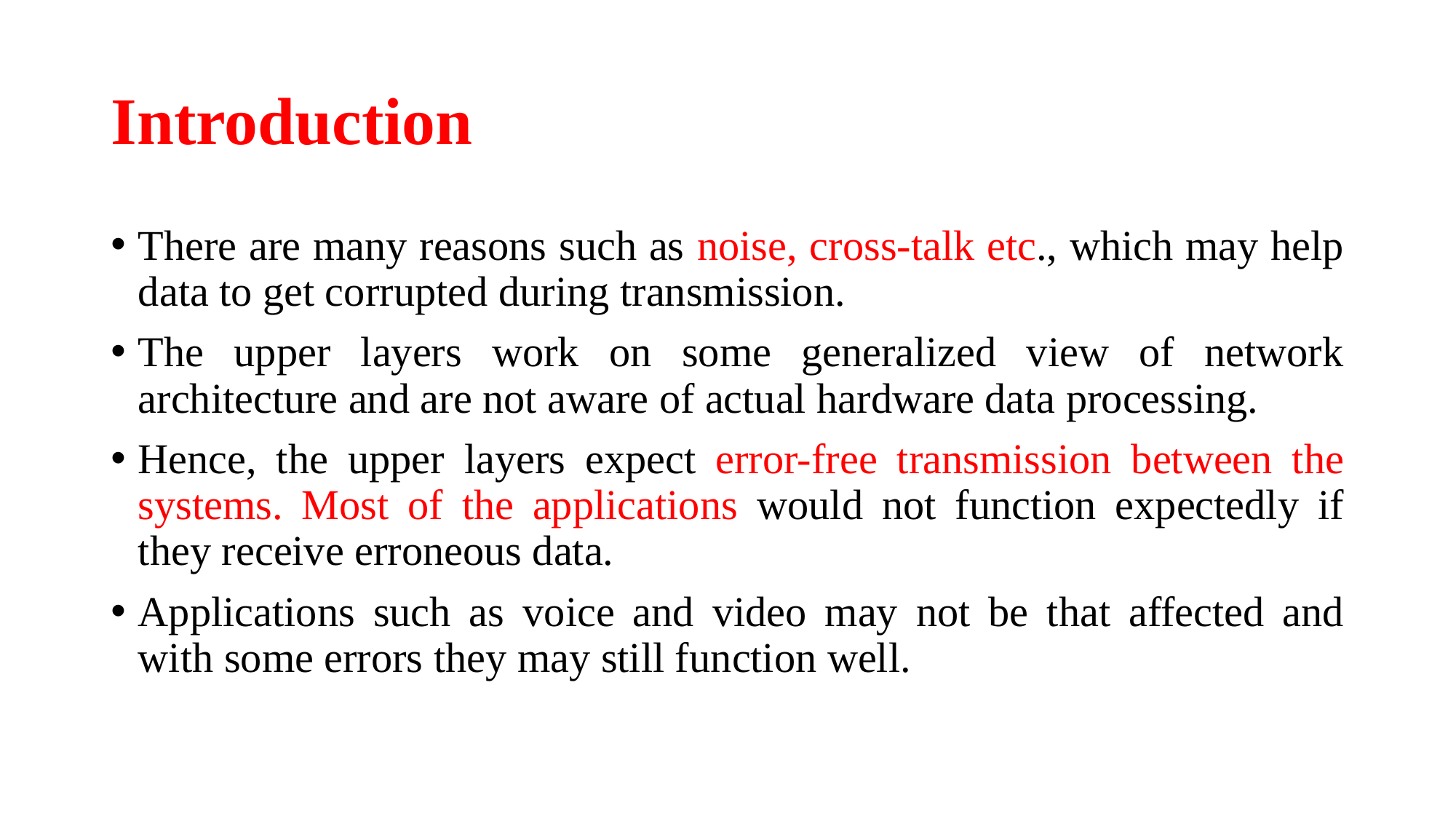

# Introduction
There are many reasons such as noise, cross-talk etc., which may help data to get corrupted during transmission.
The upper layers work on some generalized view of network architecture and are not aware of actual hardware data processing.
Hence, the upper layers expect error-free transmission between the systems. Most of the applications would not function expectedly if they receive erroneous data.
Applications such as voice and video may not be that affected and with some errors they may still function well.